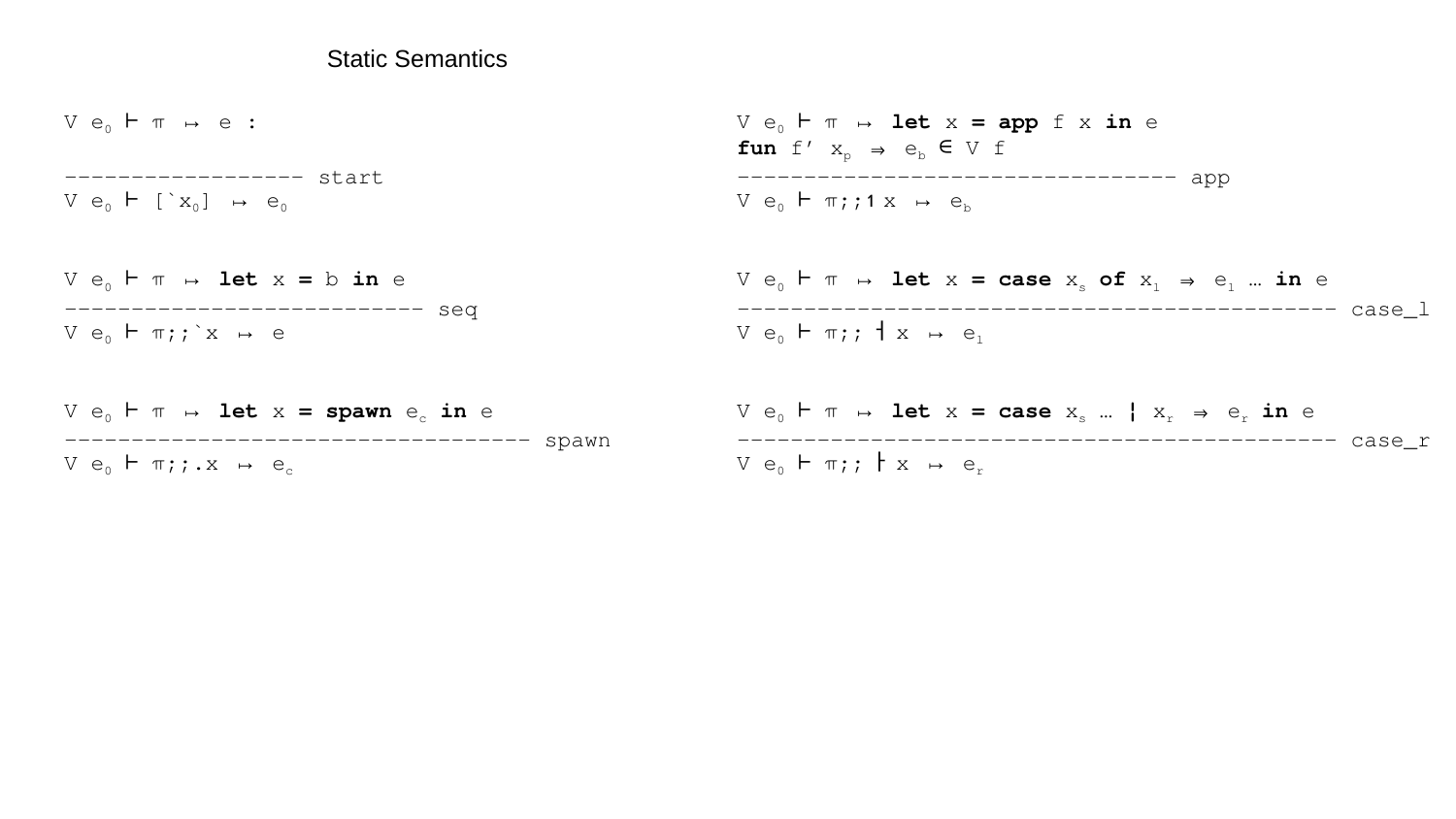

Static Semantics
V e0 ⊢ π ↦ let x = app f x in e
fun f’ xp ⇒ eb ∈ V f
————————————————————————————————— app
V e0 ⊢ π;;↿x ↦ eb

V e0 ⊢ π ↦ let x = case xs of xl ⇒ el … in e
————————————————————————————————————————————— case_l
V e0 ⊢ π;;ㅓx ↦ el

V e0 ⊢ π ↦ let x = case xs … ¦ xr ⇒ er in e
————————————————————————————————————————————— case_r
V e0 ⊢ π;;ㅏx ↦ er
V e0 ⊢ π ↦ e :

—————————————————— start
V e0 ⊢ [`x0] ↦ e0

V e0 ⊢ π ↦ let x = b in e——————————————————————————— seq
V e0 ⊢ π;;`x ↦ e

V e0 ⊢ π ↦ let x = spawn ec in e——————————————————————————————————— spawn
V e0 ⊢ π;;.x ↦ ec